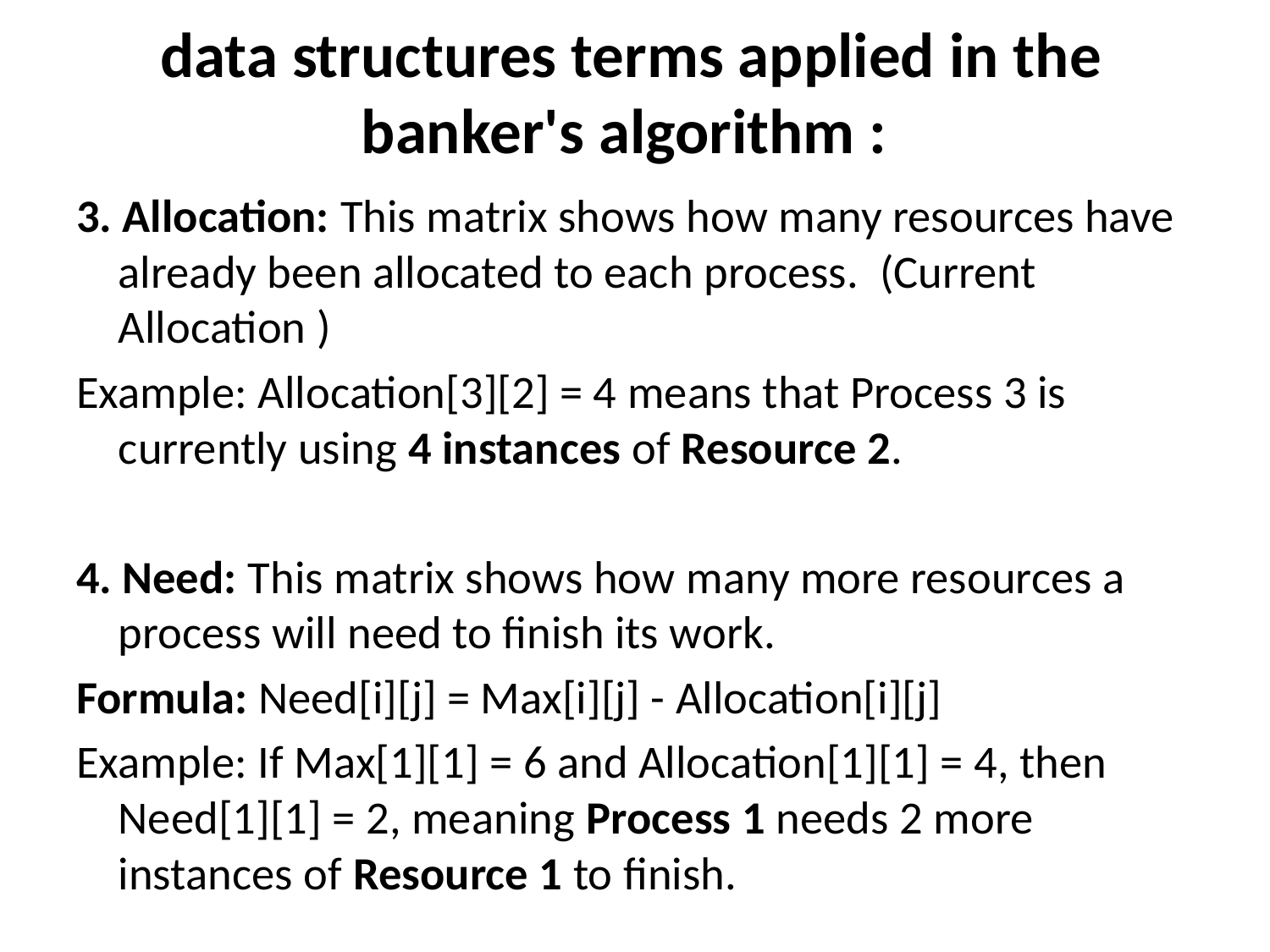

# data structures terms applied in the banker's algorithm :
3. Allocation: This matrix shows how many resources have already been allocated to each process.  (Current Allocation )
Example: Allocation[3][2] = 4 means that Process 3 is currently using 4 instances of Resource 2.

4. Need: This matrix shows how many more resources a process will need to finish its work.
Formula: Need[i][j] = Max[i][j] - Allocation[i][j]
Example: If Max[1][1] = 6 and Allocation[1][1] = 4, then Need[1][1] = 2, meaning Process 1 needs 2 more instances of Resource 1 to finish.